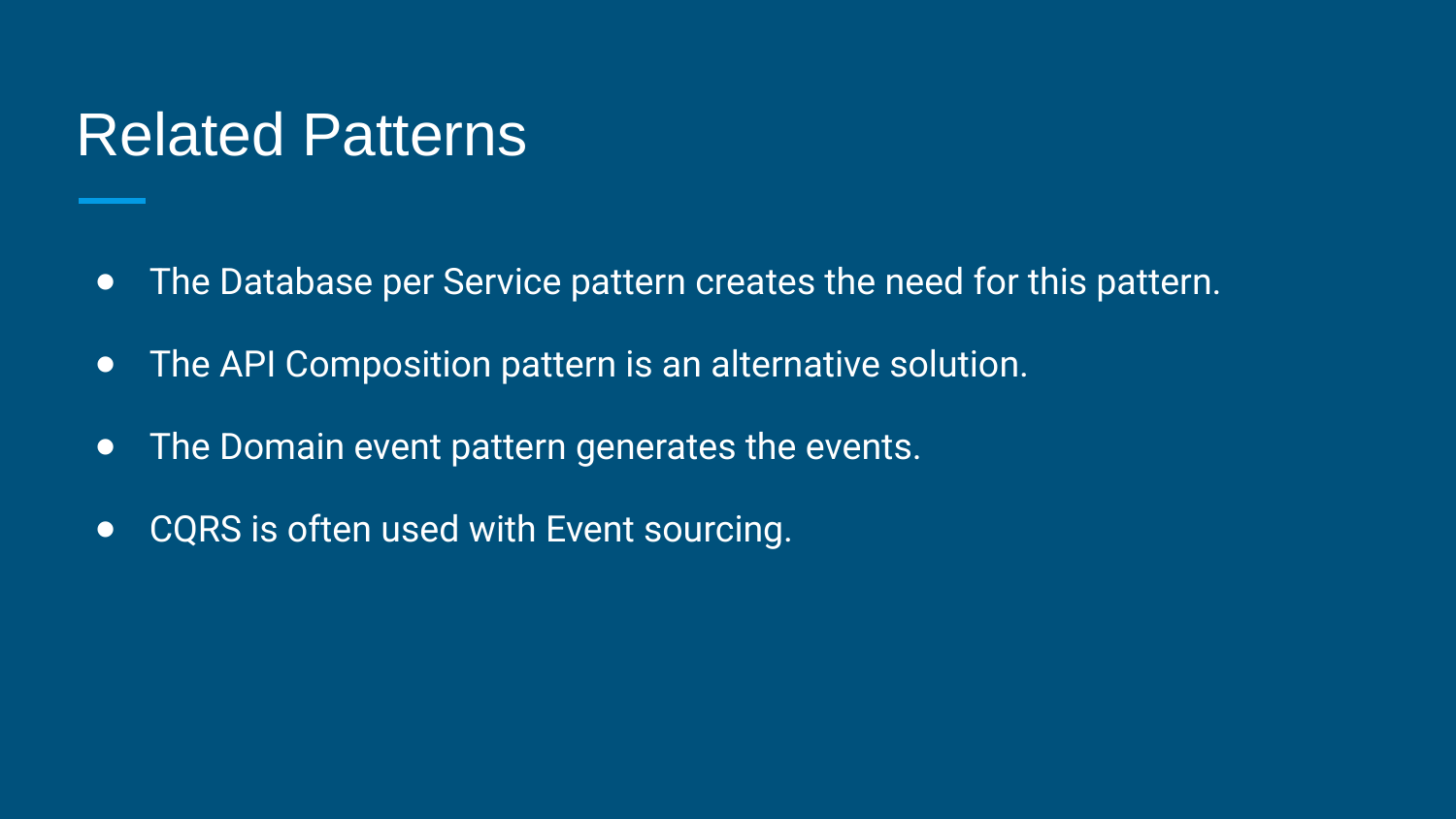

# Related Patterns
The Database per Service pattern creates the need for this pattern.
The API Composition pattern is an alternative solution.
The Domain event pattern generates the events.
CQRS is often used with Event sourcing.